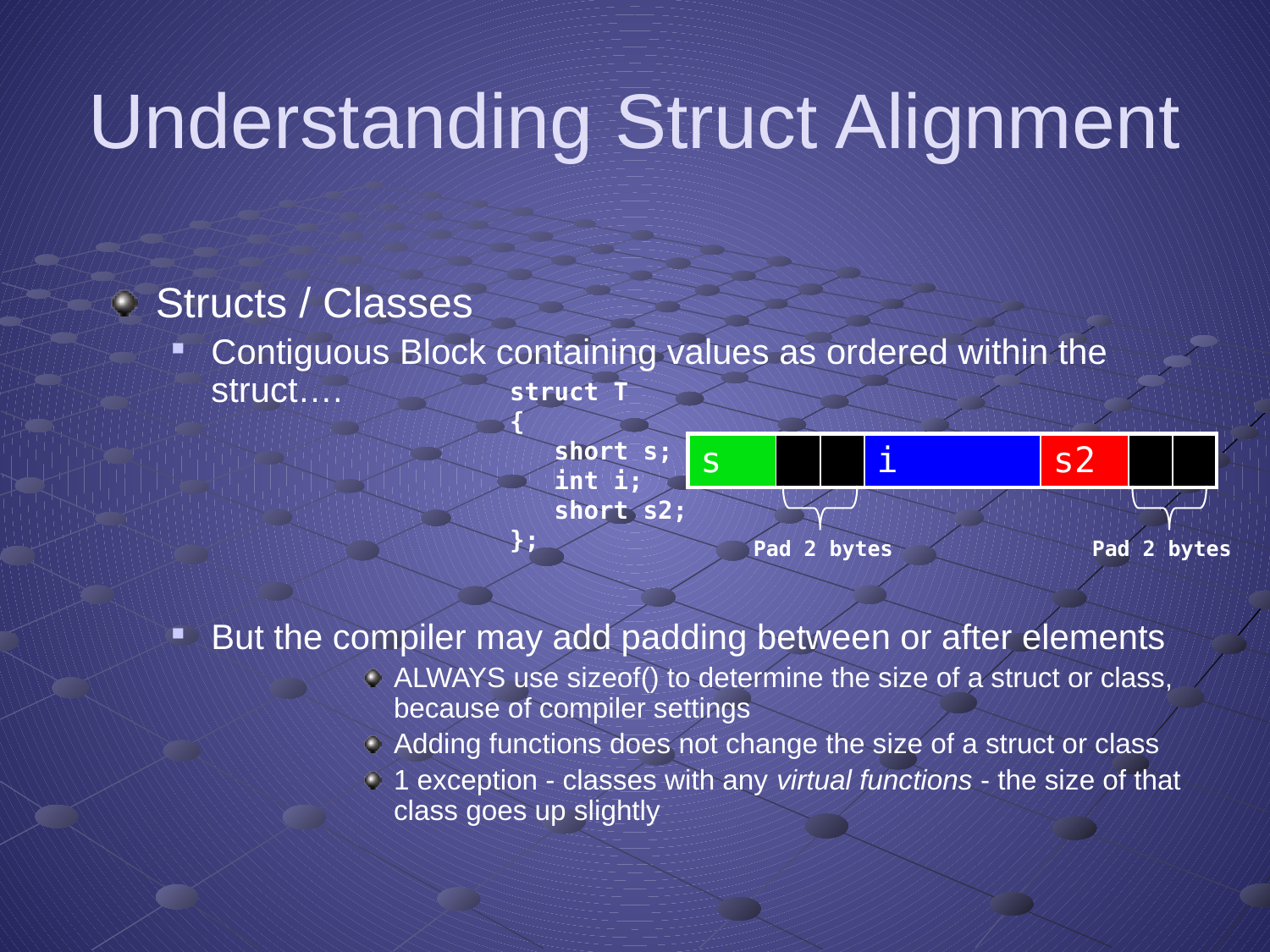

# Understanding Struct Alignment
Structs / Classes
Contiguous Block containing values as ordered within the struct….

But the compiler may add padding between or after elements
ALWAYS use sizeof() to determine the size of a struct or class, because of compiler settings
Adding functions does not change the size of a struct or class
1 exception - classes with any virtual functions - the size of that class goes up slightly
struct T
{
   short s;
   int i;
   short s2;
};

| s |  |  | i | s2 |  |  |
| --- | --- | --- | --- | --- | --- | --- |

Pad 2 bytes
Pad 2 bytes